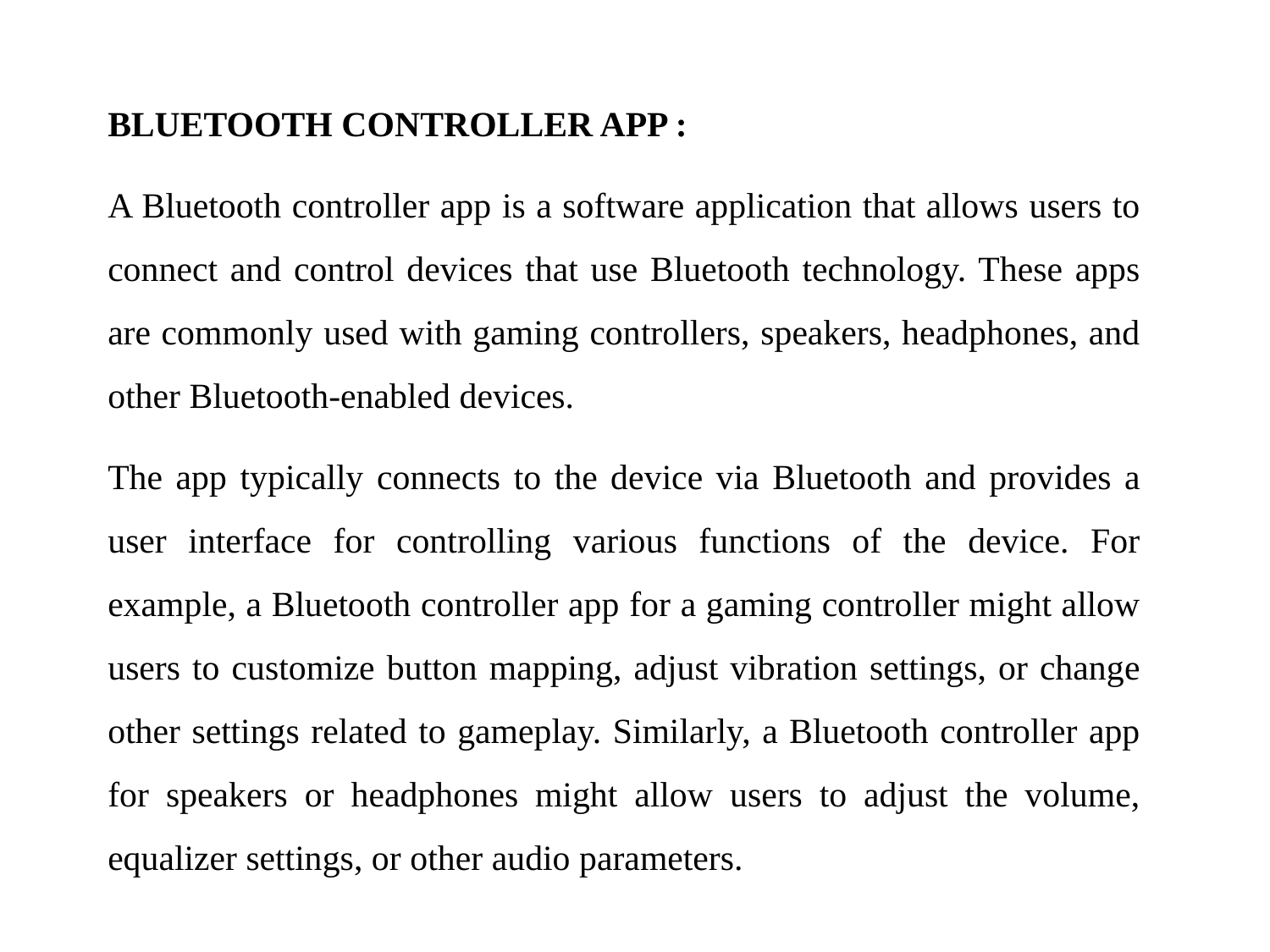

BLUETOOTH CONTROLLER APP :
A Bluetooth controller app is a software application that allows users to connect and control devices that use Bluetooth technology. These apps are commonly used with gaming controllers, speakers, headphones, and other Bluetooth-enabled devices.
The app typically connects to the device via Bluetooth and provides a user interface for controlling various functions of the device. For example, a Bluetooth controller app for a gaming controller might allow users to customize button mapping, adjust vibration settings, or change other settings related to gameplay. Similarly, a Bluetooth controller app for speakers or headphones might allow users to adjust the volume, equalizer settings, or other audio parameters.